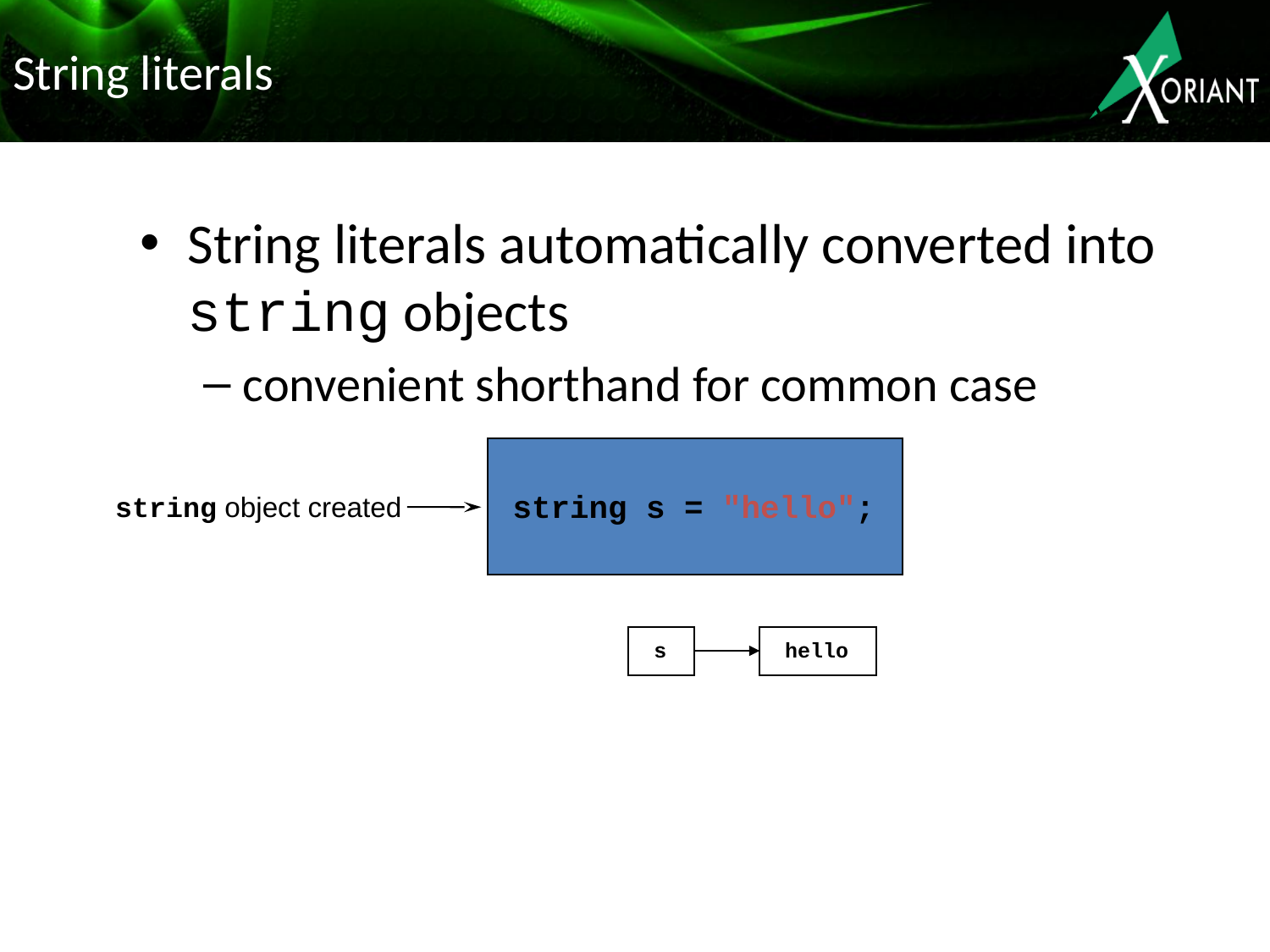

# String literals
String literals automatically converted into string objects
convenient shorthand for common case

string s = "hello";

string object created

s
hello